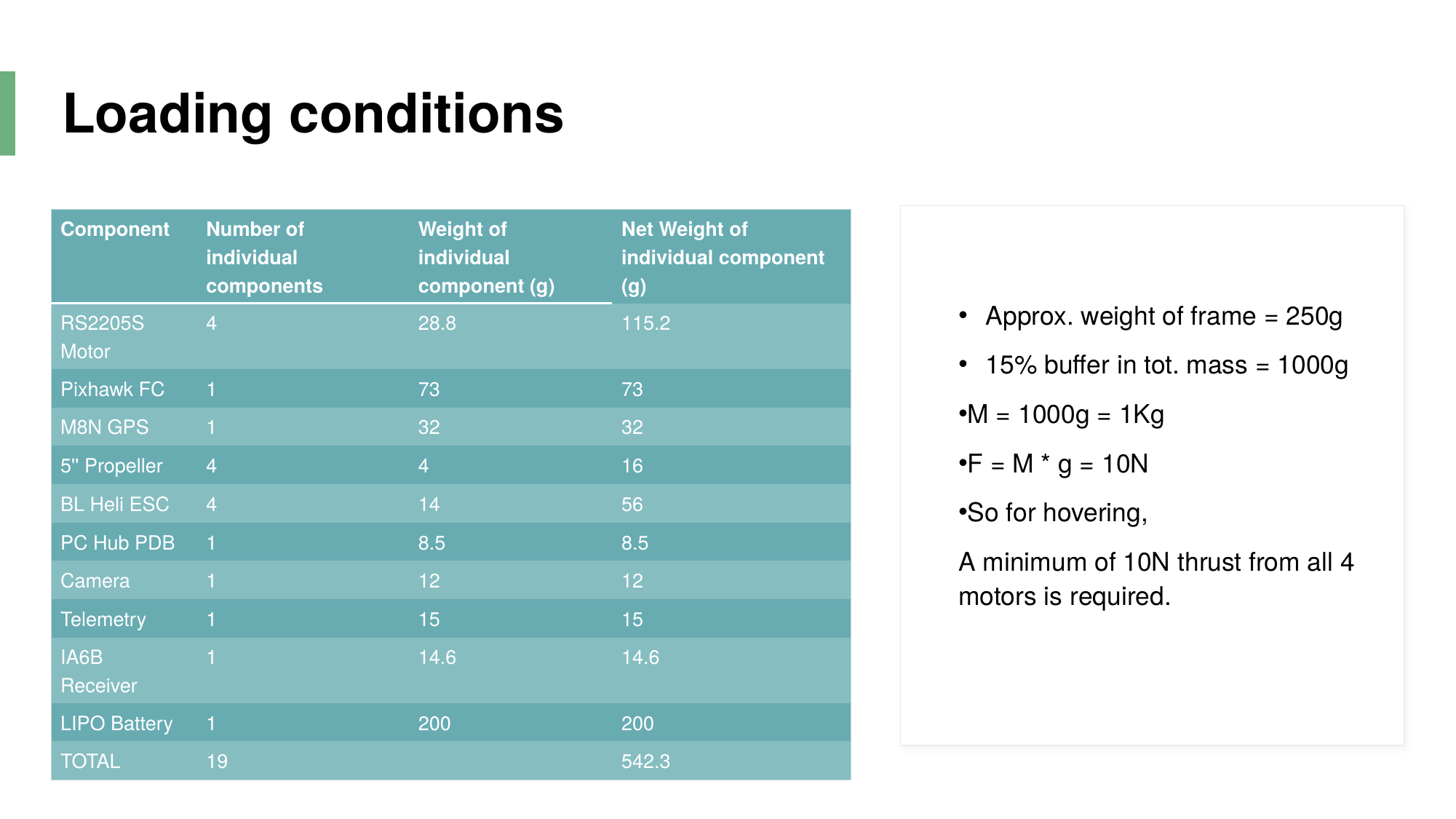

# Loading conditions

| Component | Number of individual components | Weight of individual component (g) | Net Weight of individual component (g) |
| --- | --- | --- | --- |
| RS2205S Motor | 4 | 28.8 | 115.2 |
| Pixhawk FC | 1 | 73 | 73 |
| M8N GPS | 1 | 32 | 32 |
| 5'' Propeller | 4 | 4 | 16 |
| BL Heli ESC | 4 | 14 | 56 |
| PC Hub PDB | 1 | 8.5 | 8.5 |
| Camera | 1 | 12 | 12 |
| Telemetry | 1 | 15 | 15 |
| IA6B Receiver | 1 | 14.6 | 14.6 |
| LIPO Battery | 1 | 200 | 200 |
| TOTAL | 19 |  | 542.3 |
Approx. weight of frame = 250g
15% buffer in tot. mass = 1000g
M = 1000g = 1Kg
F = M * g = 10N
So for hovering,
A minimum of 10N thrust from all 4 motors is required.